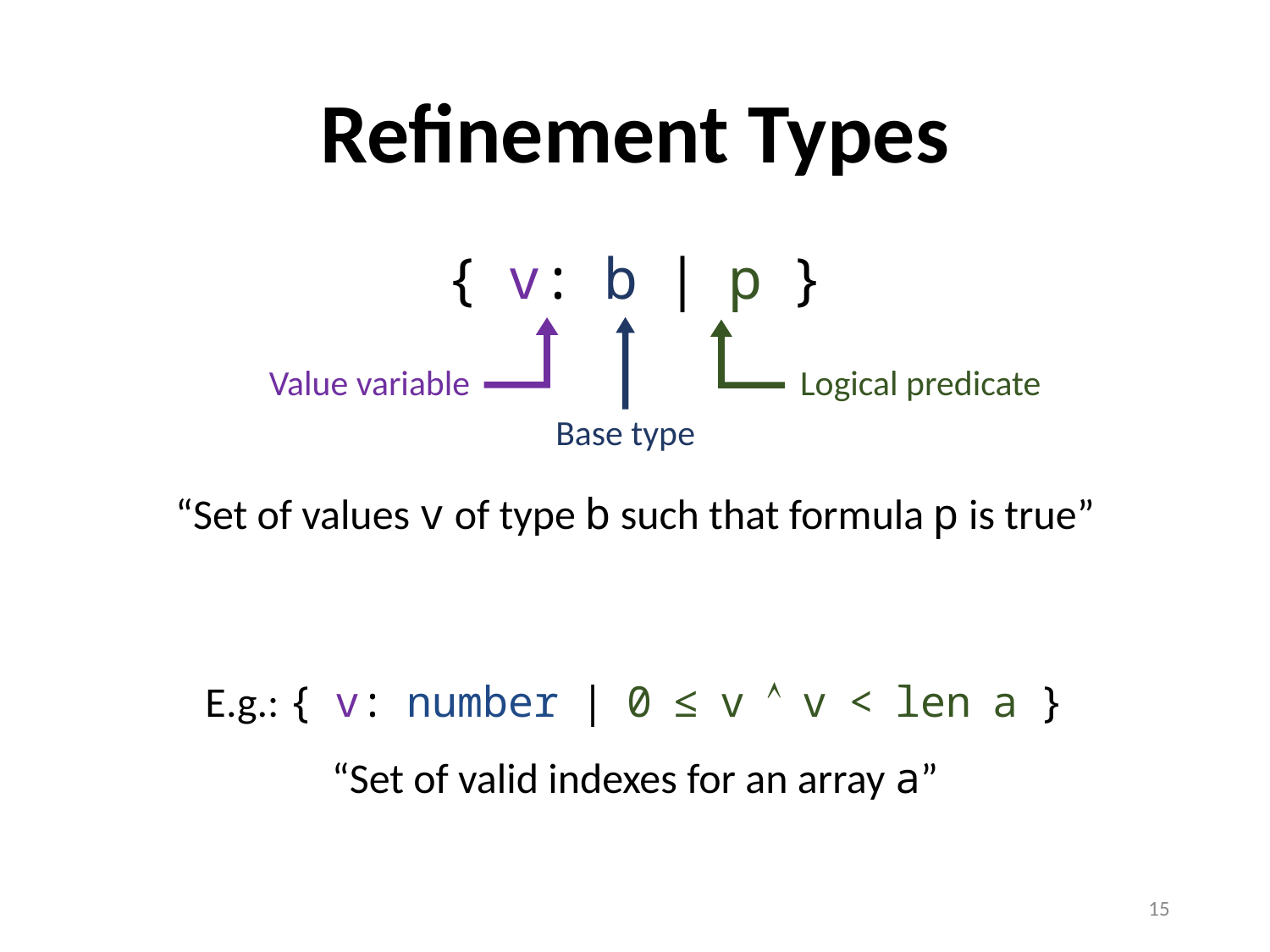

Refinement Types
{ v: b | p }

Value variable
Logical predicate
Base type
“Set of values v of type b such that formula p is true”
E.g.: { v: number | 0 ≤ v ∧ v < len a }
“Set of valid indexes for an array a”
15